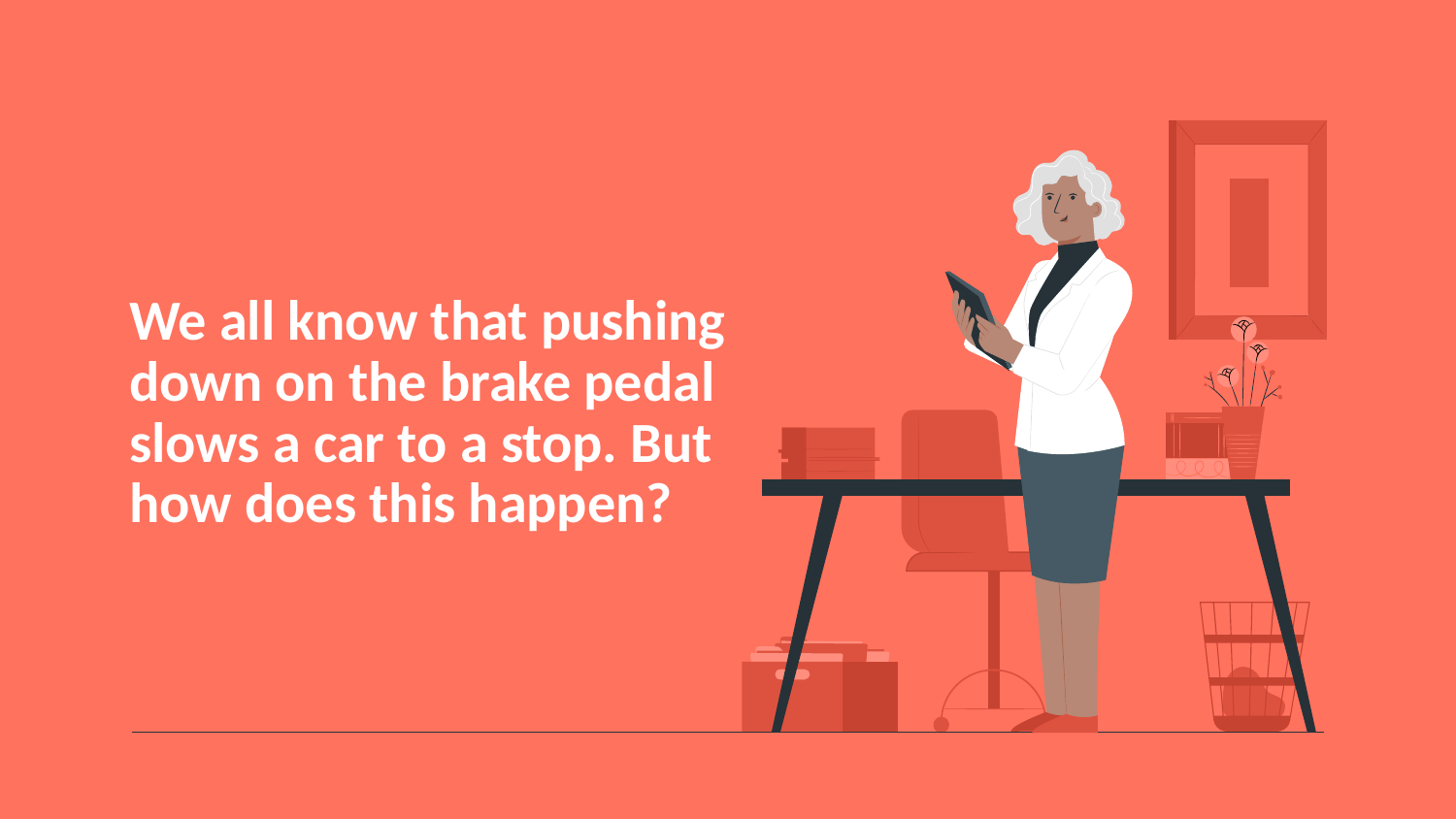

# We all know that pushing down on the brake pedal slows a car to a stop. But how does this happen?